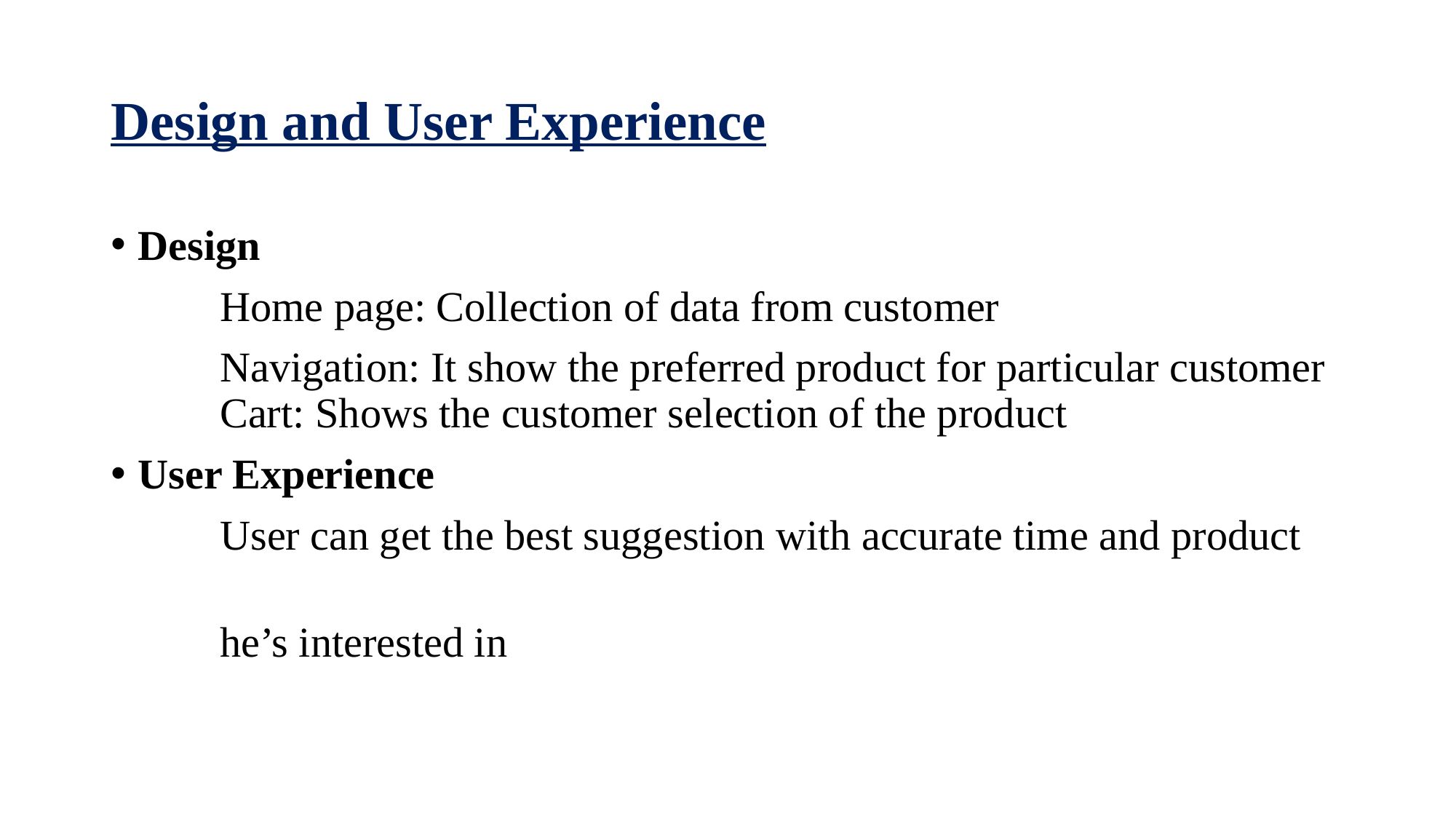

# Design and User Experience
Design
	Home page: Collection of data from customer
	Navigation: It show the preferred product for particular customer	Cart: Shows the customer selection of the product
User Experience
	User can get the best suggestion with accurate time and product
	he’s interested in